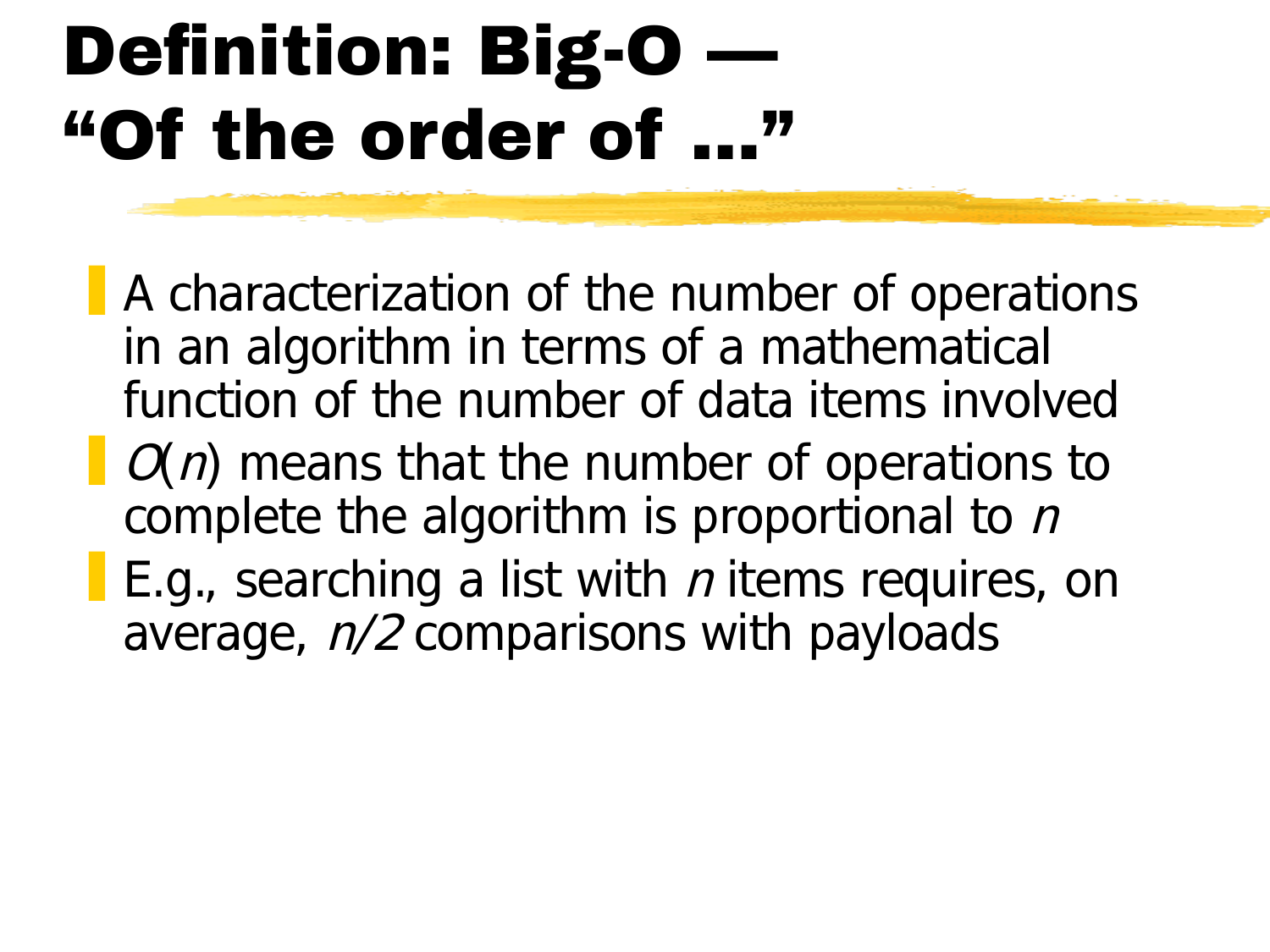

# Definition: Big-O — “Of the order of …”
A characterization of the number of operations in an algorithm in terms of a mathematical function of the number of data items involved
O(n) means that the number of operations to complete the algorithm is proportional to n
E.g., searching a list with n items requires, on average, n/2 comparisons with payloads